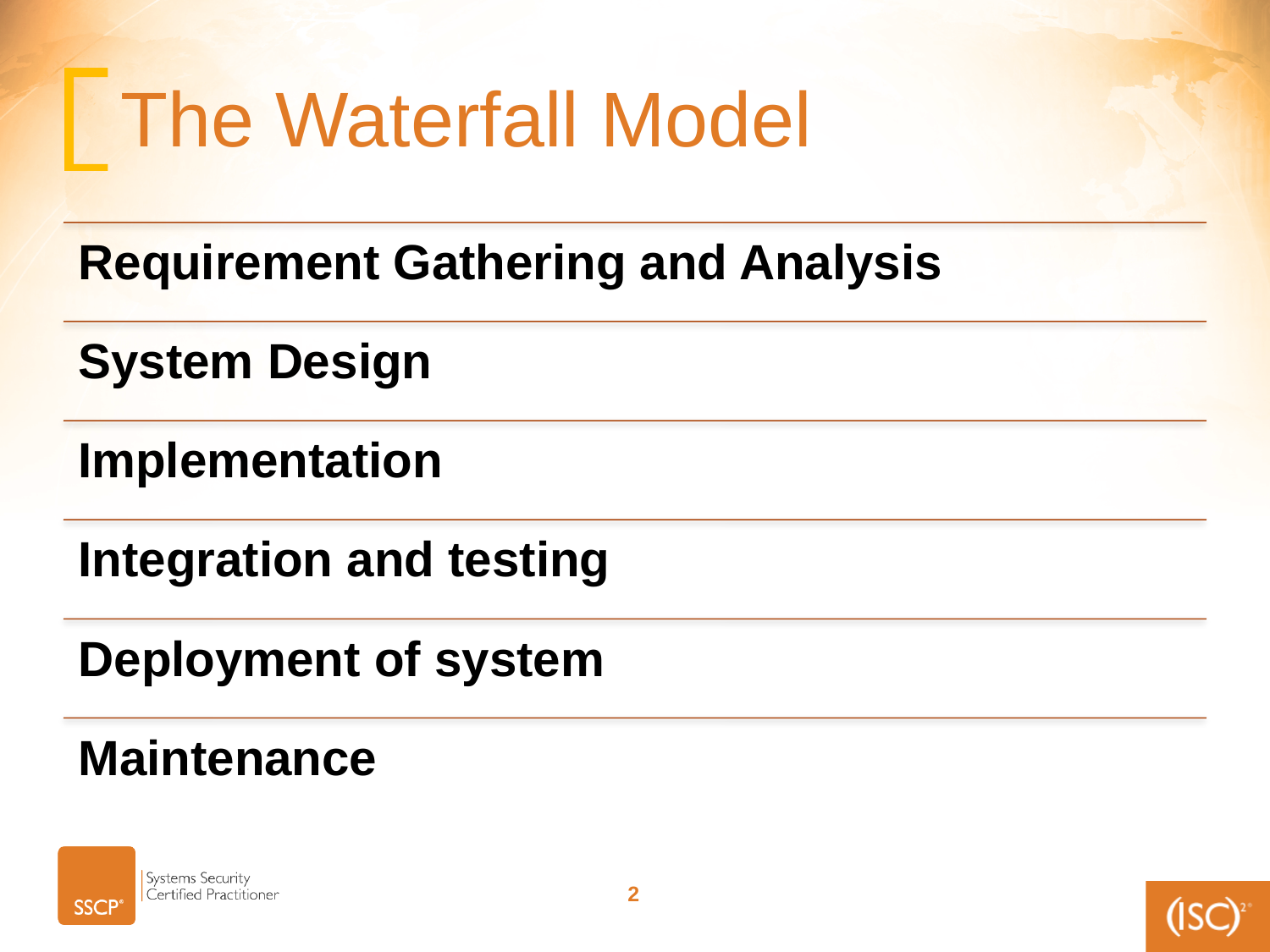

# The Waterfall Model
Requirement Gathering and Analysis
System Design
Implementation
Integration and testing
Deployment of system
Maintenance